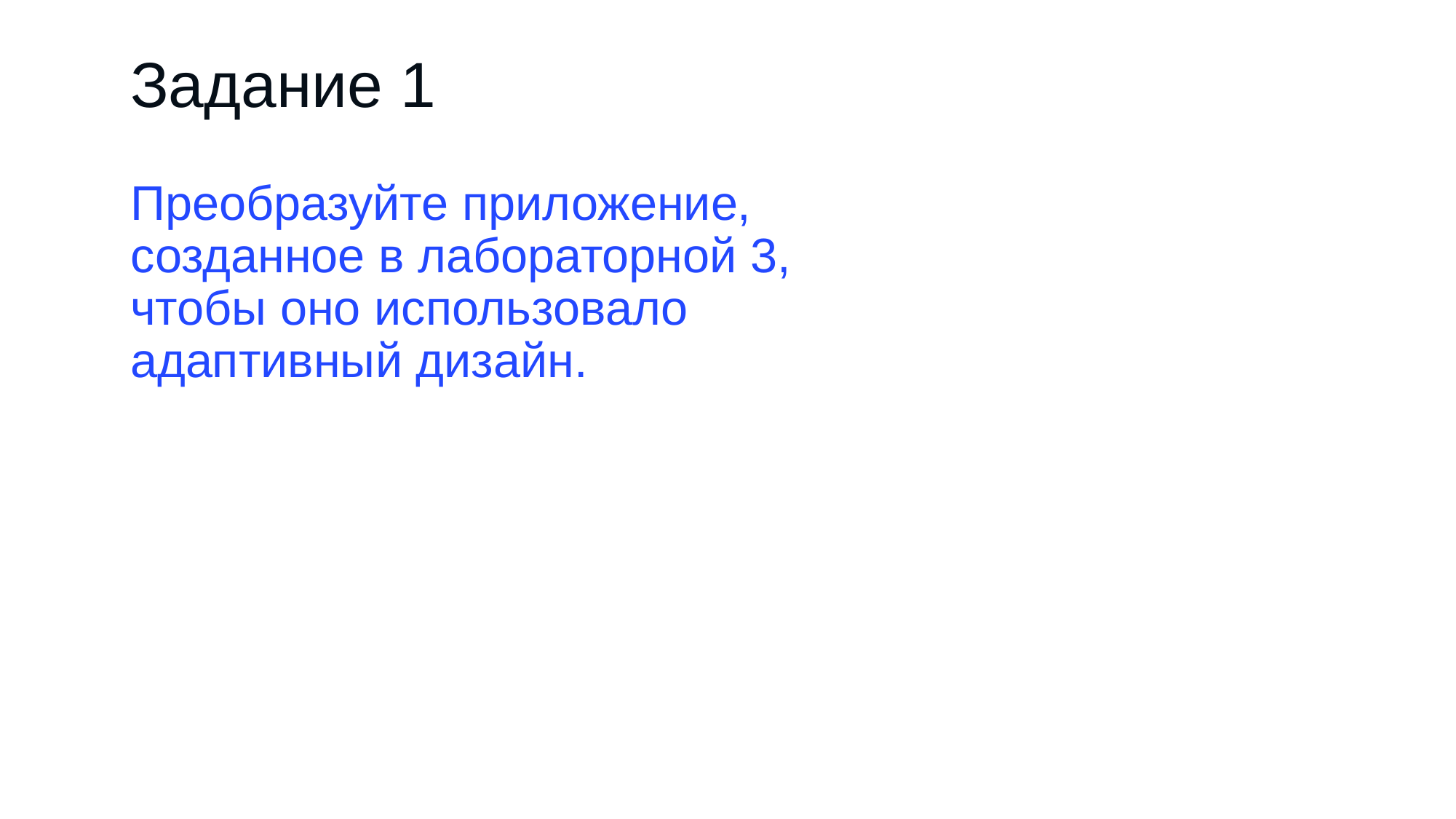

# Задание 1
Преобразуйте приложение, созданное в лабораторной 3, чтобы оно использовало адаптивный дизайн.